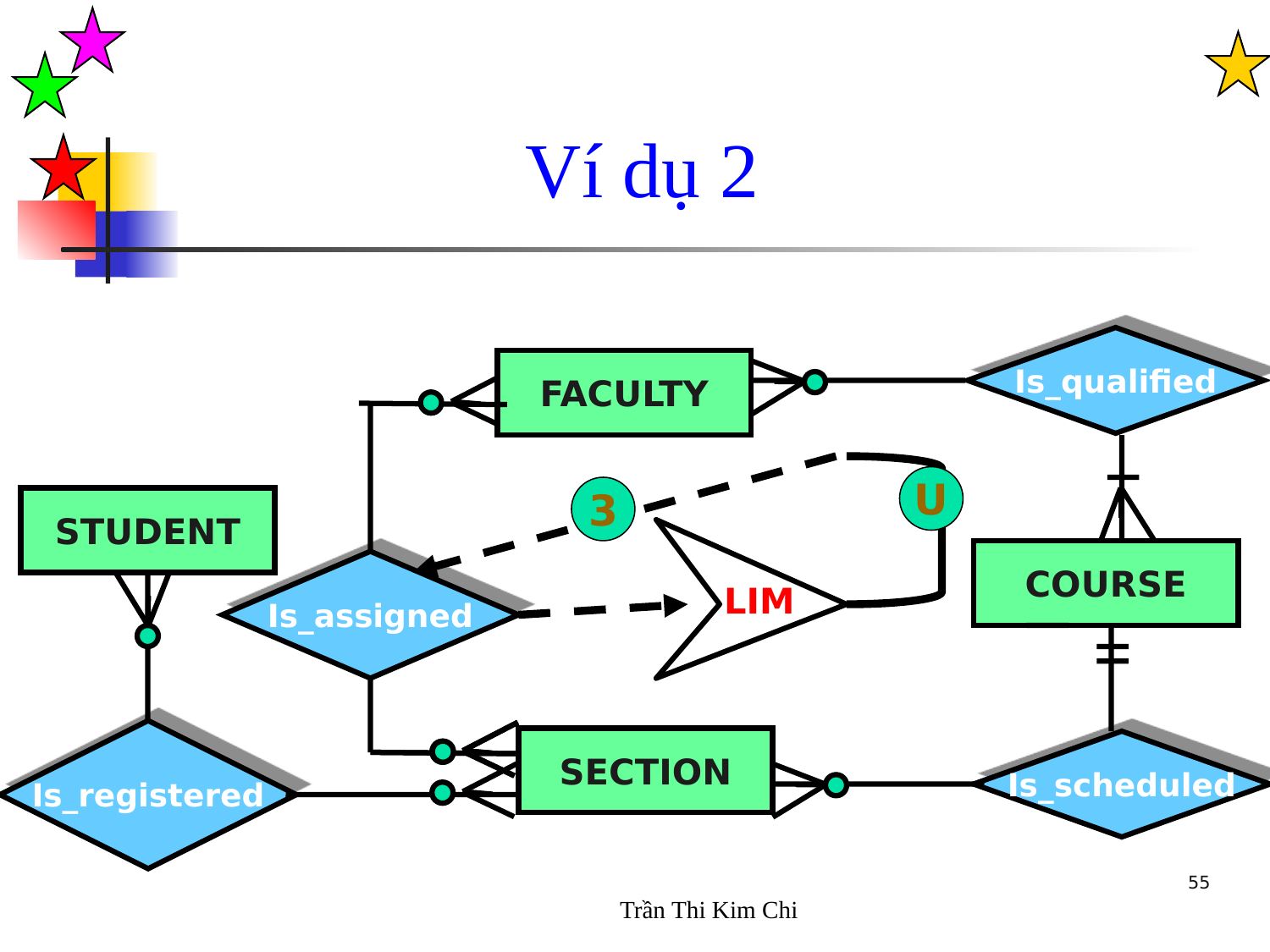

Ví dụ 2
Is_qualified
FACULTY

U
3

STUDENT

COURSE

Is_assigned

LIM

Is_registered

SECTION
Is_scheduled

55
Trần Thi Kim Chi